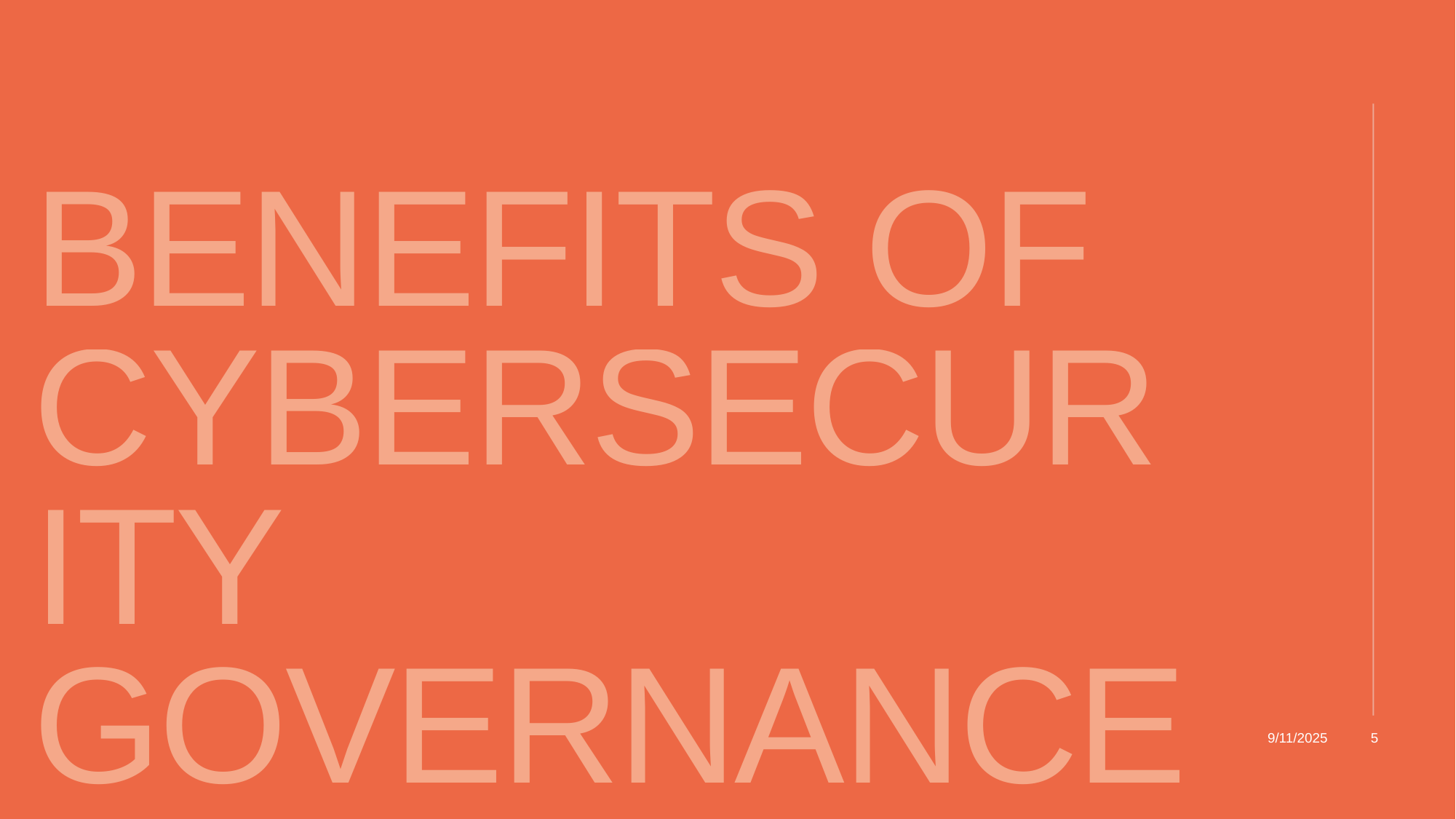

# Benefits of Cybersecurity Governance
9/11/2025
5